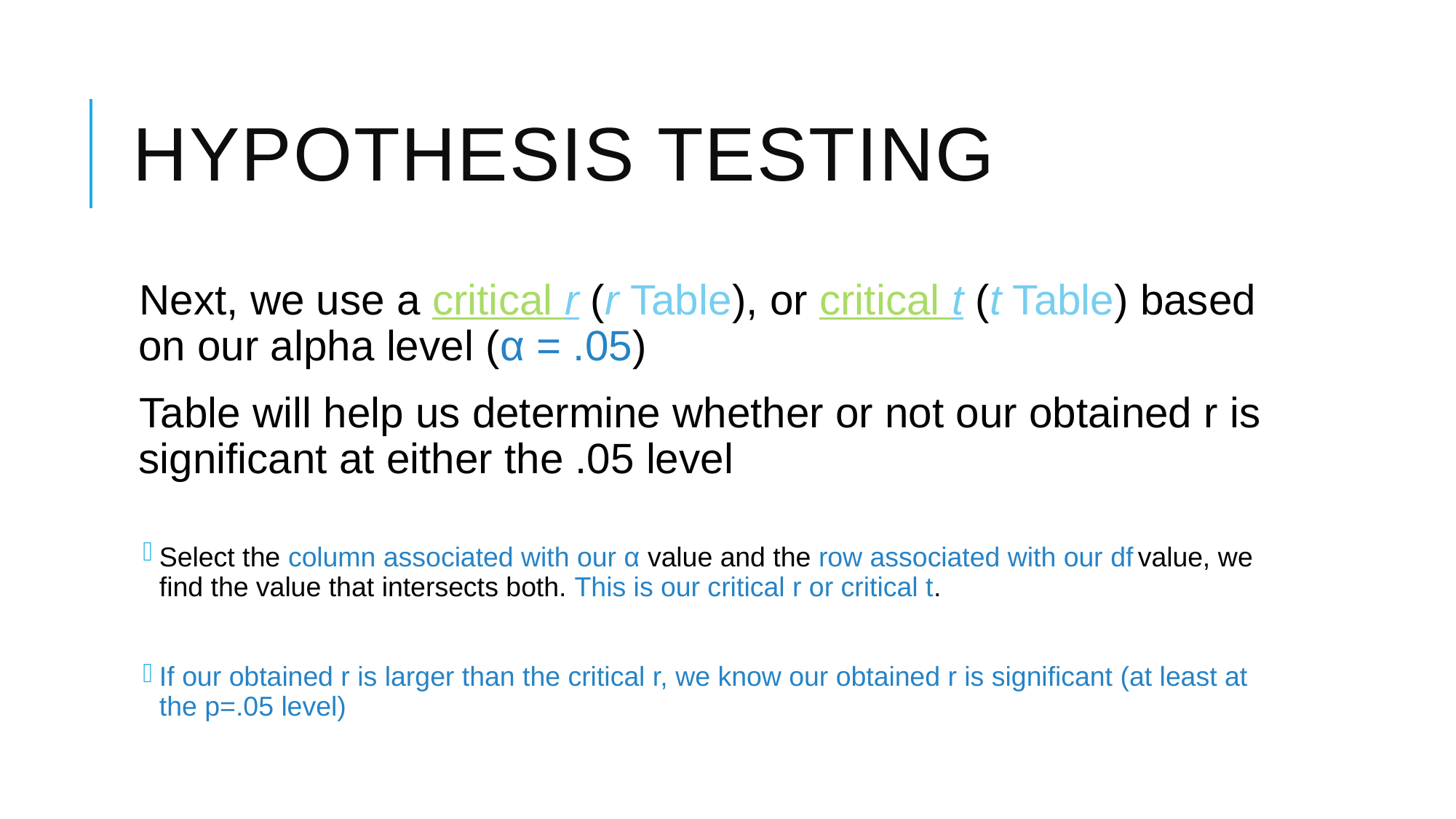

# Hypothesis Testing
Next, we use a critical r (r Table), or critical t (t Table) based on our alpha level (α = .05)
Table will help us determine whether or not our obtained r is significant at either the .05 level

Select the column associated with our α value and the row associated with our df value, we find the value that intersects both. This is our critical r or critical t.

If our obtained r is larger than the critical r, we know our obtained r is significant (at least at the p=.05 level)